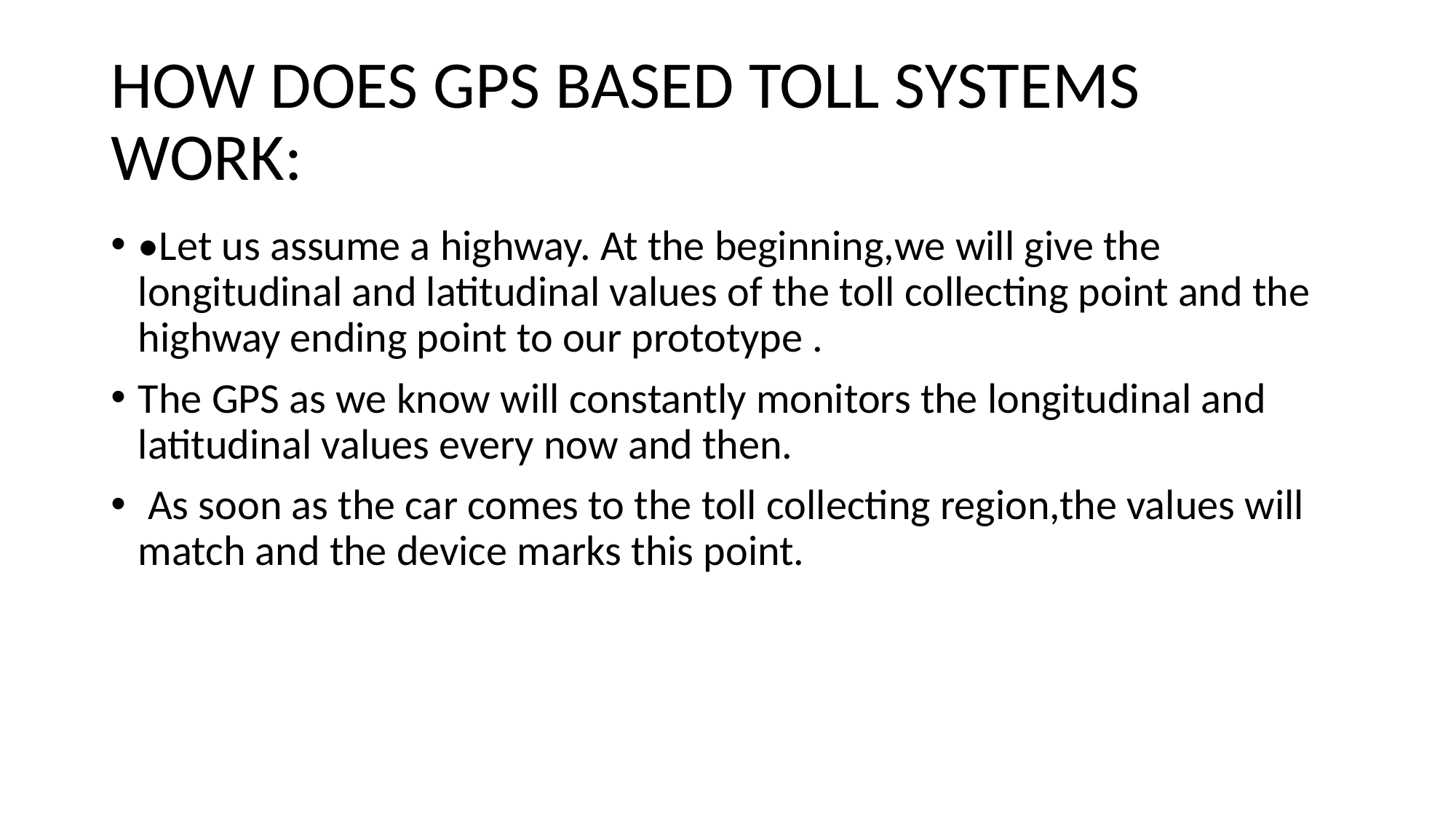

# HOW DOES GPS BASED TOLL SYSTEMS WORK:
•Let us assume a highway. At the beginning,we will give the longitudinal and latitudinal values of the toll collecting point and the highway ending point to our prototype .
The GPS as we know will constantly monitors the longitudinal and latitudinal values every now and then.
 As soon as the car comes to the toll collecting region,the values will match and the device marks this point.